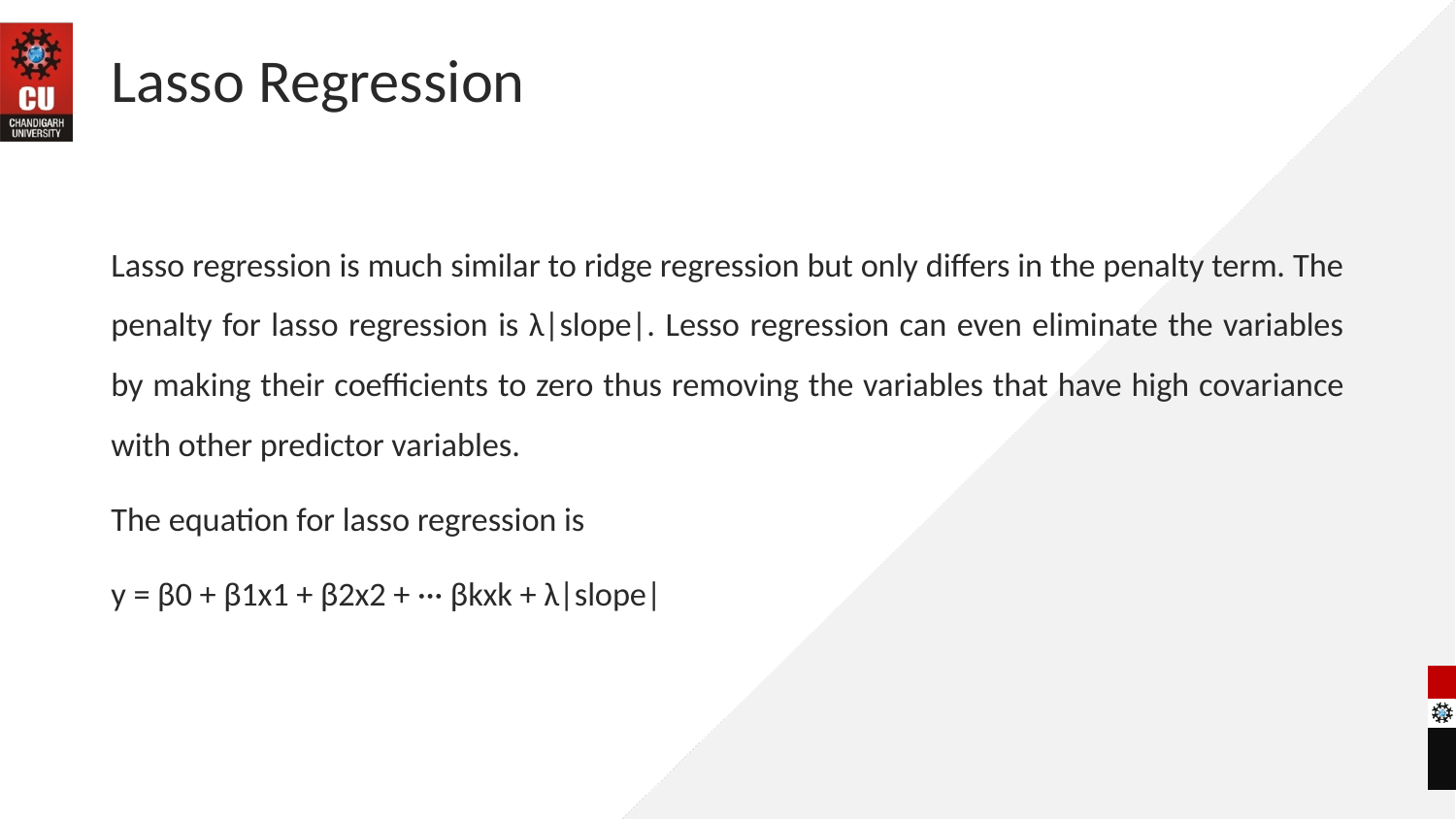

# Lasso Regression
Lasso regression is much similar to ridge regression but only differs in the penalty term. The penalty for lasso regression is λ|slope|. Lesso regression can even eliminate the variables by making their coefficients to zero thus removing the variables that have high covariance with other predictor variables.
The equation for lasso regression is
y = β0 + β1x1 + β2x2 + ··· βkxk + λ|slope|